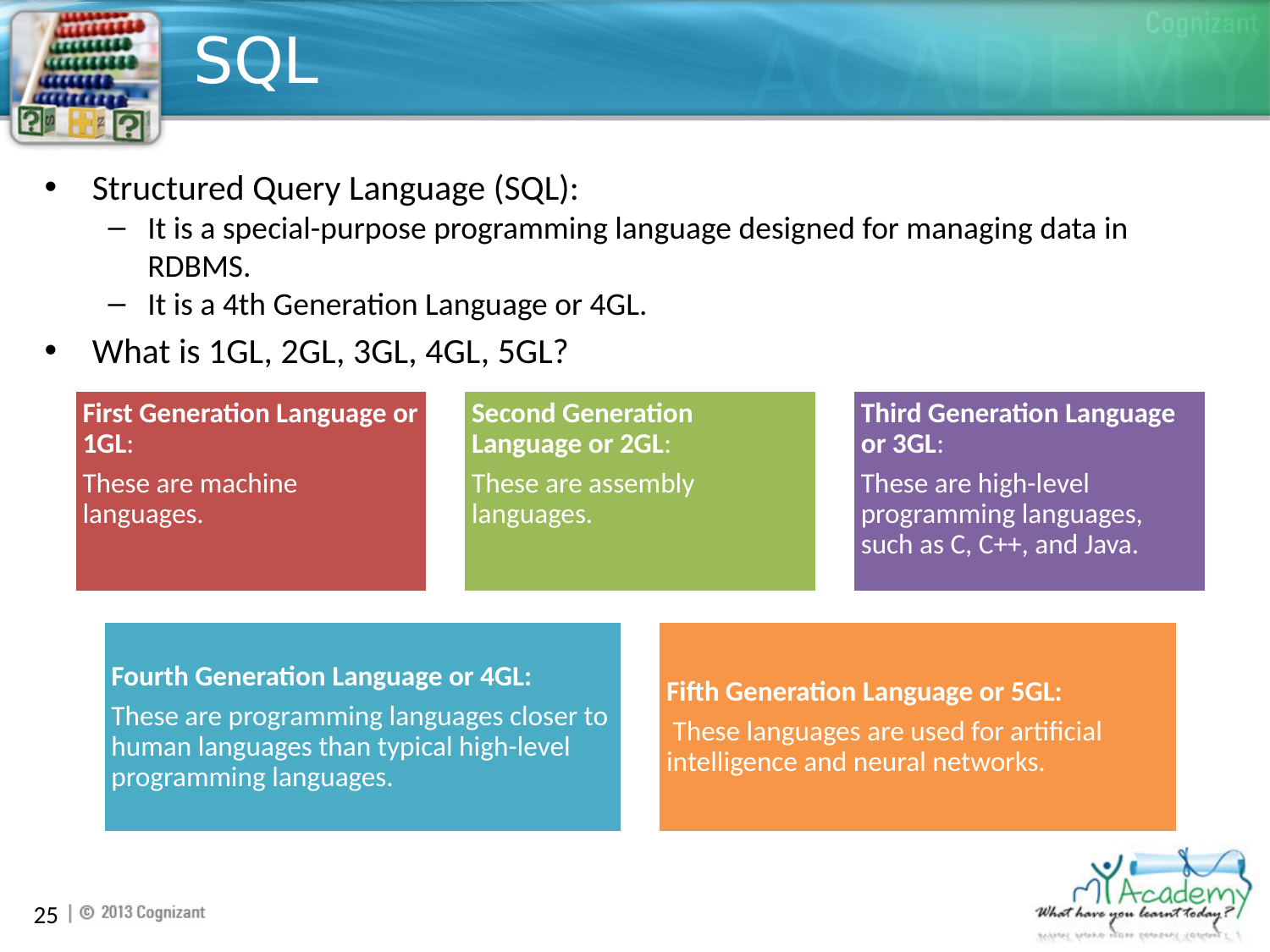

# SQL
Structured Query Language (SQL):
It is a special-purpose programming language designed for managing data in RDBMS.
It is a 4th Generation Language or 4GL.
What is 1GL, 2GL, 3GL, 4GL, 5GL?

First Generation Language or 1GL:
These are machine languages.
Second Generation Language or 2GL:
These are assembly languages.
Third Generation Language or 3GL:
These are high-level programming languages, such as C, C++, and Java.
Fourth Generation Language or 4GL:
These are programming languages closer to human languages than typical high-level programming languages.
Fifth Generation Language or 5GL:
 These languages are used for artificial intelligence and neural networks.
25